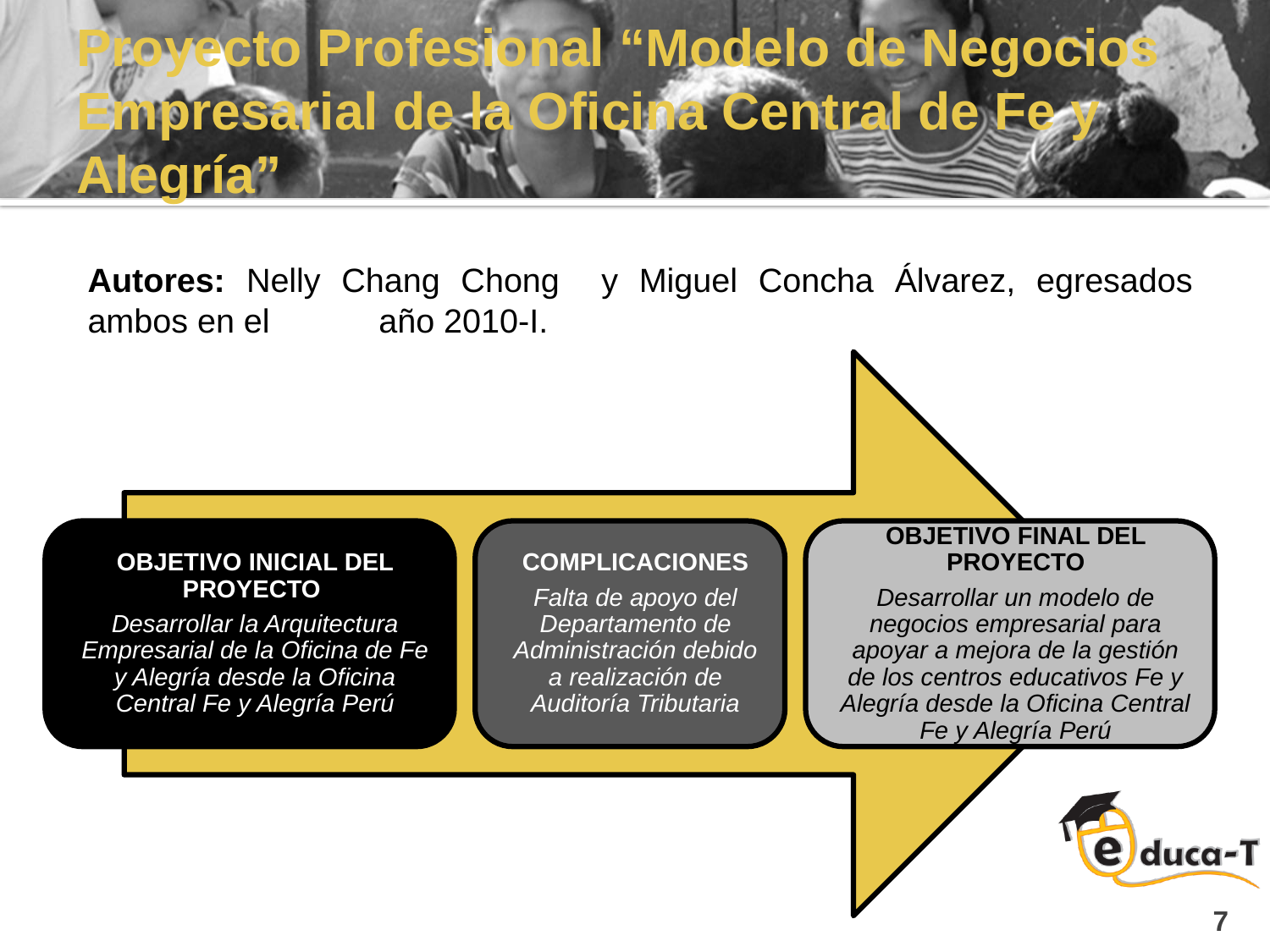

# Proyecto Profesional “Modelo de Negocios Empresarial de la Oficina Central de Fe y Alegría”
Autores: Nelly Chang Chong  y Miguel Concha Álvarez, egresados ambos en el 	    año 2010-I.

OBJETIVO INICIAL DEL PROYECTO
Desarrollar la Arquitectura Empresarial de la Oficina de Fe y Alegría desde la Oficina Central Fe y Alegría Perú
COMPLICACIONES
Falta de apoyo del Departamento de Administración debido a realización de Auditoría Tributaria
OBJETIVO FINAL DEL PROYECTO
Desarrollar un modelo de negocios empresarial para apoyar a mejora de la gestión de los centros educativos Fe y Alegría desde la Oficina Central Fe y Alegría Perú
7